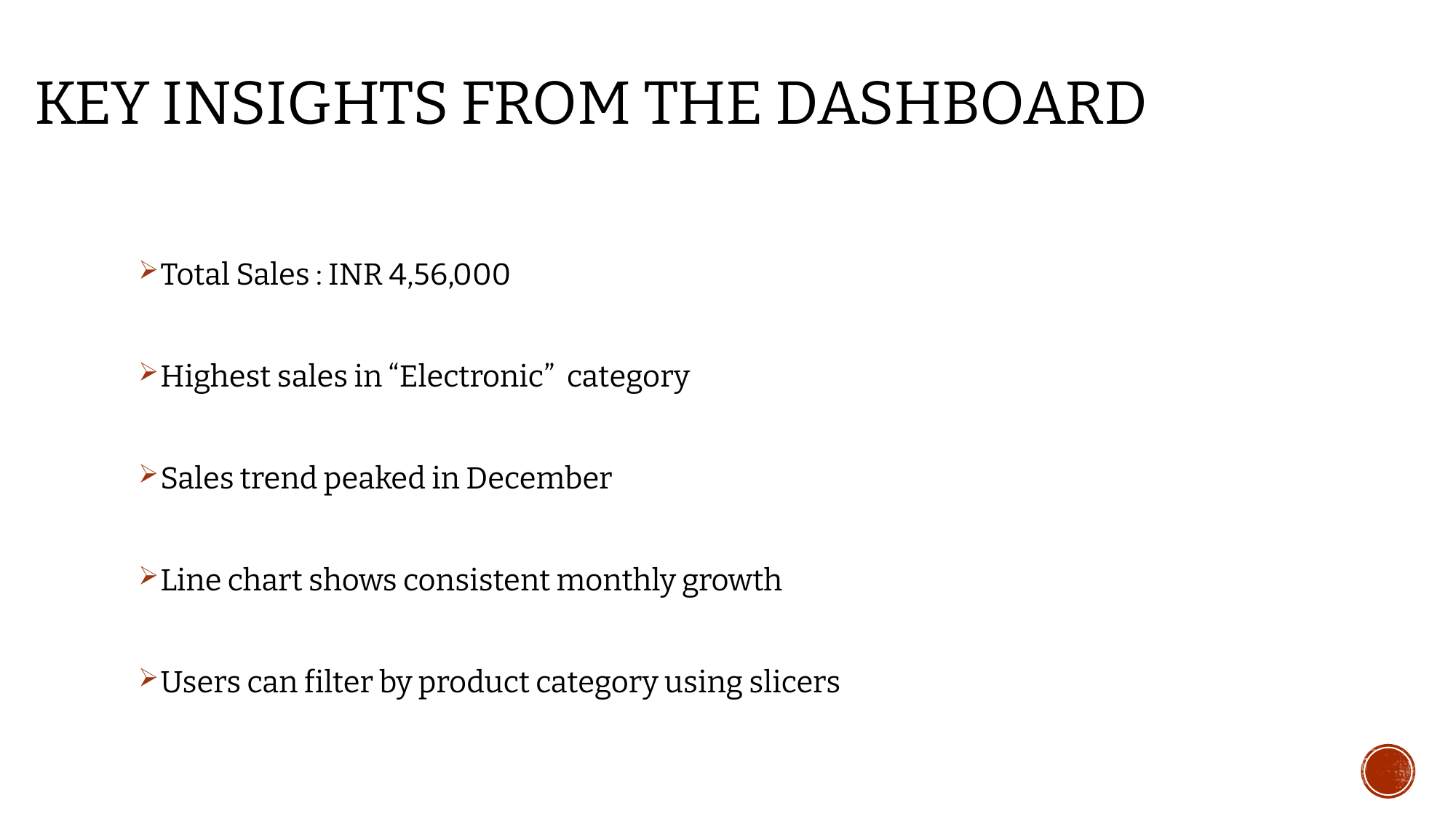

# Key insights from the dashboard
Total Sales : INR 4,56,000

Highest sales in “Electronic”  category

Sales trend peaked in December

Line chart shows consistent monthly growth

Users can filter by product category using slicers